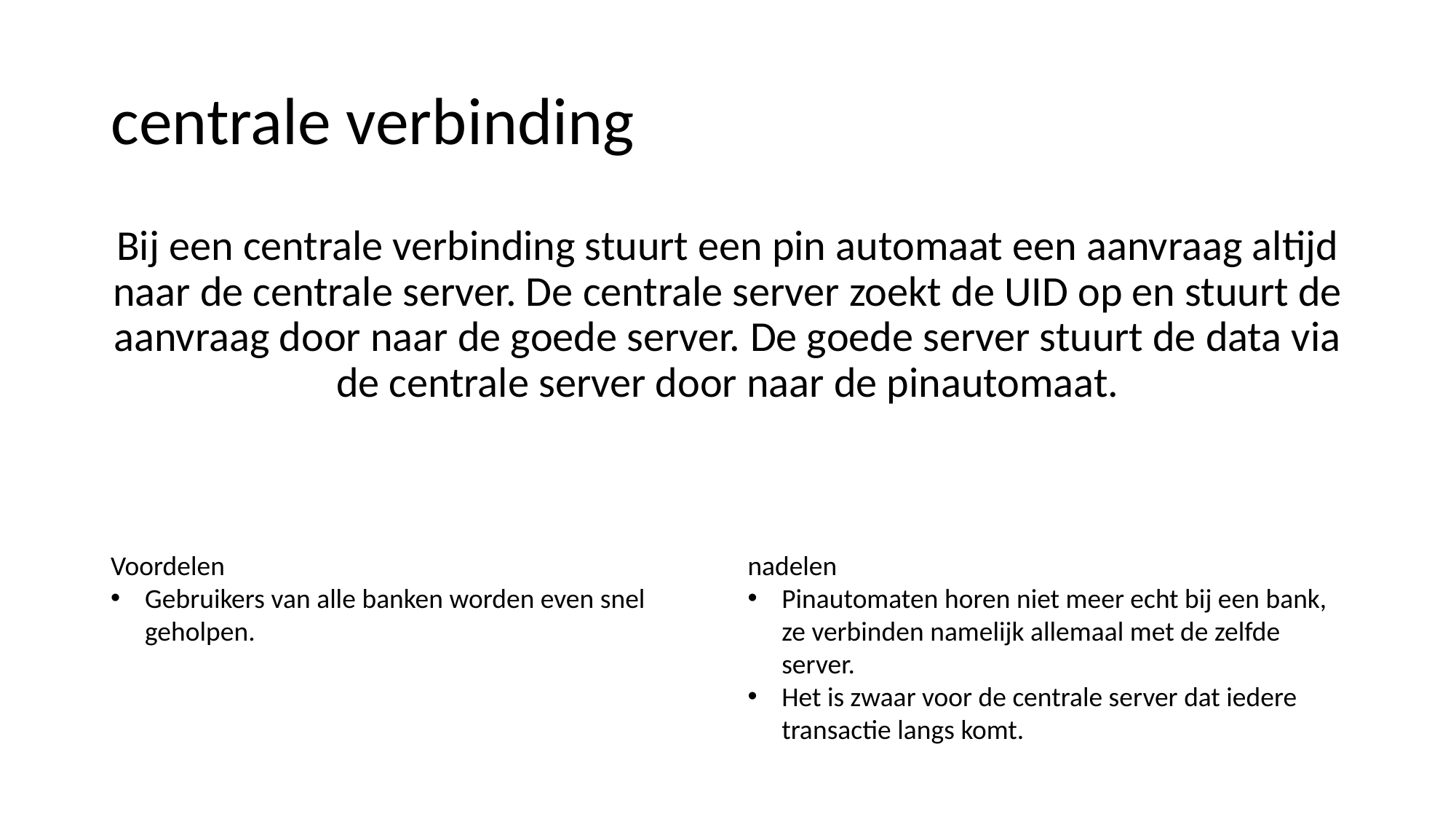

# centrale verbinding
Bij een centrale verbinding stuurt een pin automaat een aanvraag altijd naar de centrale server. De centrale server zoekt de UID op en stuurt de aanvraag door naar de goede server. De goede server stuurt de data via de centrale server door naar de pinautomaat.
Voordelen
Gebruikers van alle banken worden even snel geholpen.
nadelen
Pinautomaten horen niet meer echt bij een bank, ze verbinden namelijk allemaal met de zelfde server.
Het is zwaar voor de centrale server dat iedere transactie langs komt.